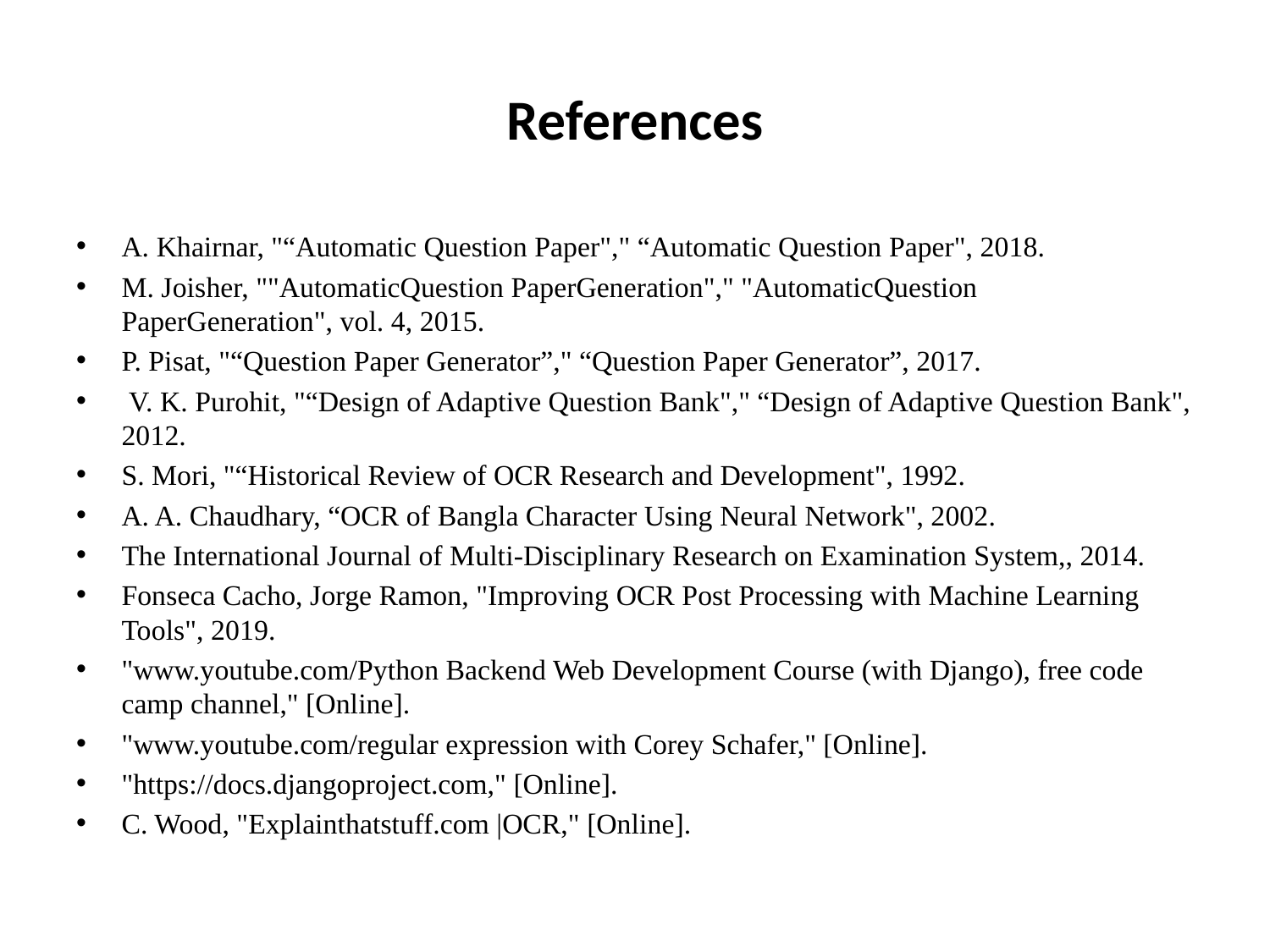

# References
A. Khairnar, "“Automatic Question Paper"," “Automatic Question Paper", 2018.
M. Joisher, ""AutomaticQuestion PaperGeneration"," "AutomaticQuestion PaperGeneration", vol. 4, 2015.
P. Pisat, "“Question Paper Generator”," “Question Paper Generator”, 2017.
 V. K. Purohit, "“Design of Adaptive Question Bank"," “Design of Adaptive Question Bank", 2012.
S. Mori, "“Historical Review of OCR Research and Development", 1992.
A. A. Chaudhary, “OCR of Bangla Character Using Neural Network", 2002.
The International Journal of Multi-Disciplinary Research on Examination System,, 2014.
Fonseca Cacho, Jorge Ramon, "Improving OCR Post Processing with Machine Learning Tools", 2019.
"www.youtube.com/Python Backend Web Development Course (with Django), free code camp channel," [Online].
"www.youtube.com/regular expression with Corey Schafer," [Online].
"https://docs.djangoproject.com," [Online].
C. Wood, "Explainthatstuff.com |OCR," [Online].